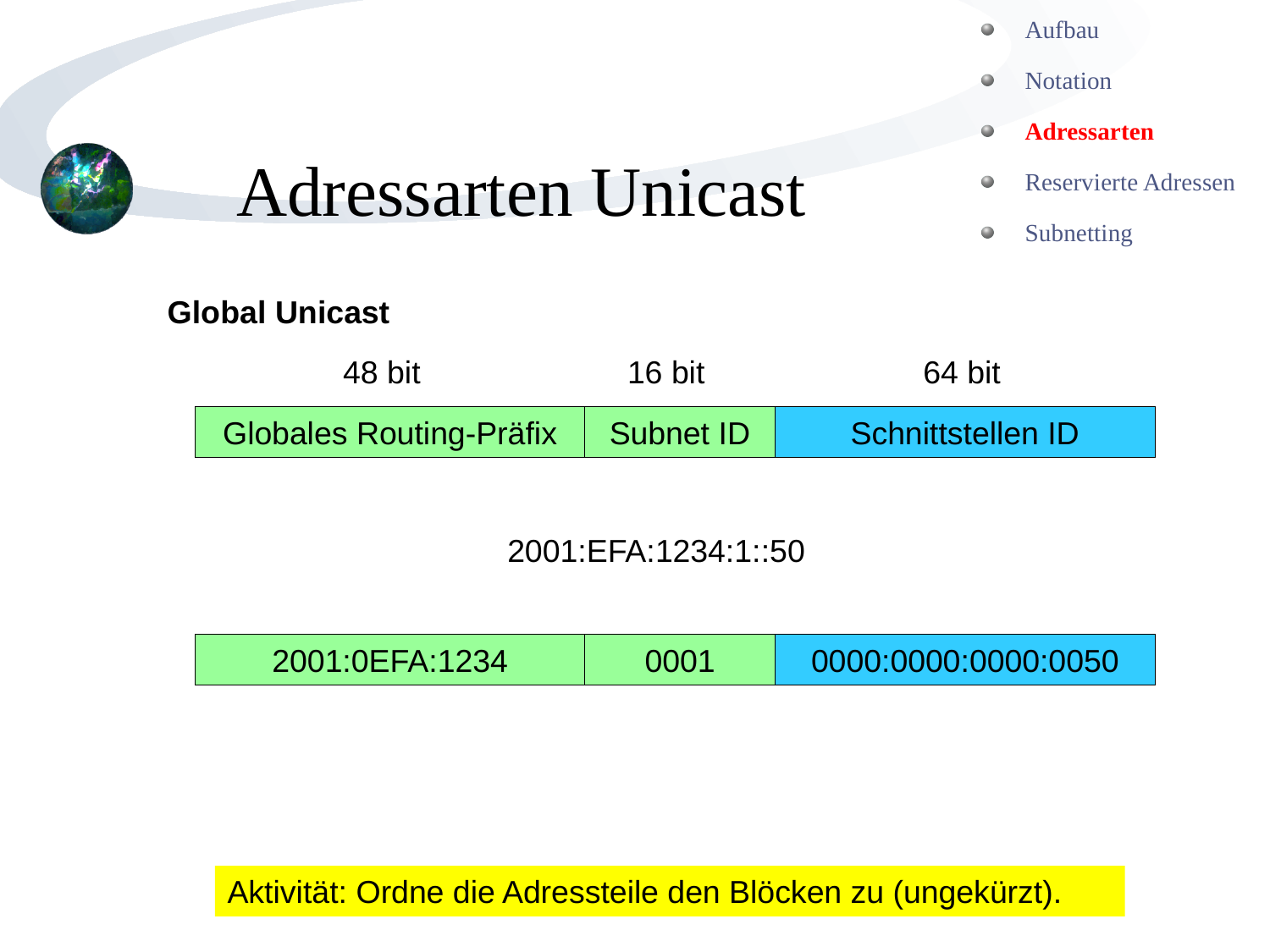

Aufbau
Notation
Adressarten
Reservierte Adressen
Subnetting
Adressarten Unicast
Global Unicast
48 bit
16 bit
64 bit
Globales Routing-Präfix
Subnet ID
Schnittstellen ID
2001:EFA:1234:1::50
2001:0EFA:1234
0001
0000:0000:0000:0050
Aktivität: Ordne die Adressteile den Blöcken zu (ungekürzt).